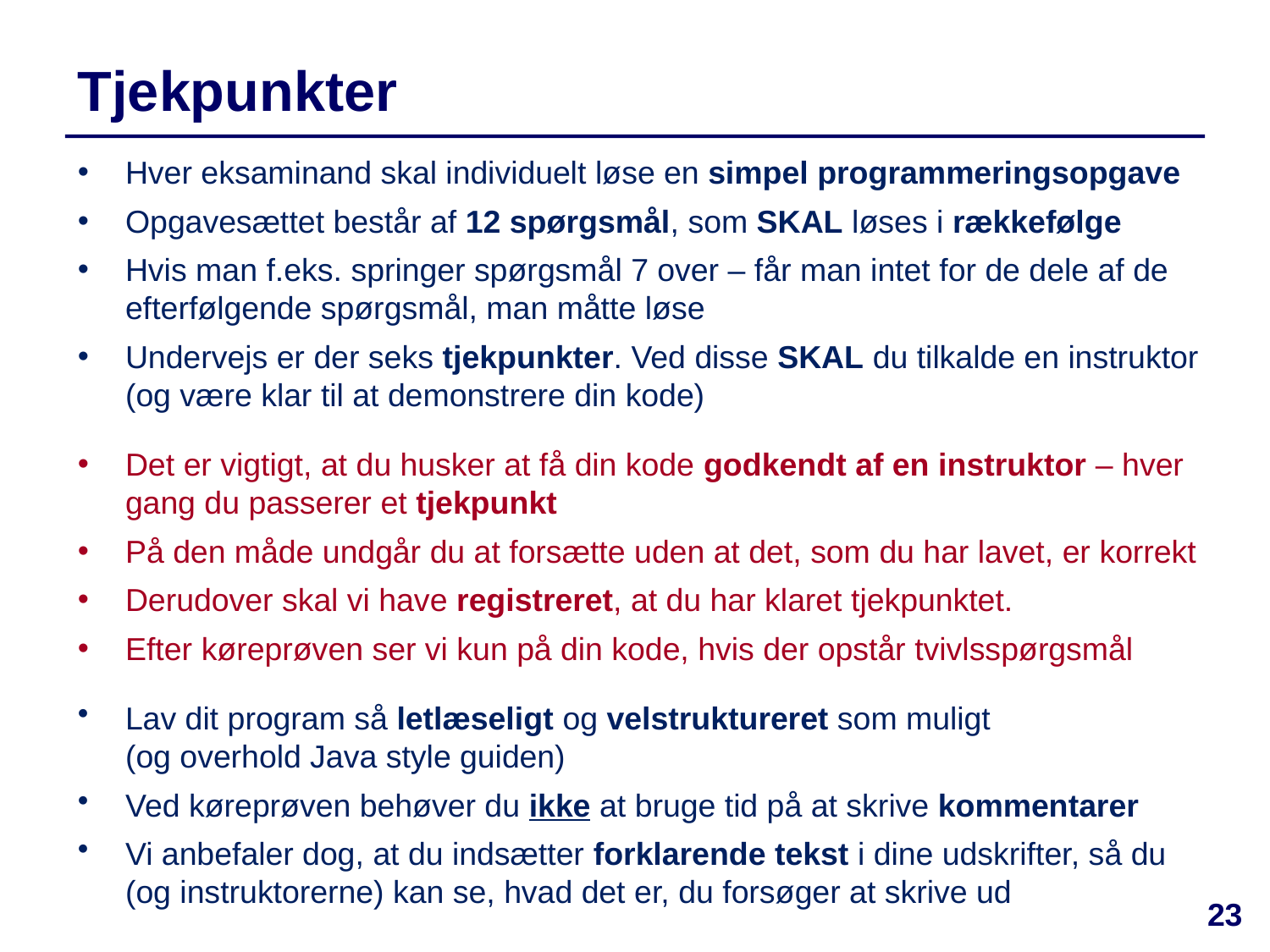

# Tjekpunkter
Hver eksaminand skal individuelt løse en simpel programmeringsopgave
Opgavesættet består af 12 spørgsmål, som SKAL løses i rækkefølge
Hvis man f.eks. springer spørgsmål 7 over – får man intet for de dele af de efterfølgende spørgsmål, man måtte løse
Undervejs er der seks tjekpunkter. Ved disse SKAL du tilkalde en instruktor
(og være klar til at demonstrere din kode)
Det er vigtigt, at du husker at få din kode godkendt af en instruktor – hver gang du passerer et tjekpunkt
På den måde undgår du at forsætte uden at det, som du har lavet, er korrekt
Derudover skal vi have registreret, at du har klaret tjekpunktet.
Efter køreprøven ser vi kun på din kode, hvis der opstår tvivlsspørgsmål
Lav dit program så letlæseligt og velstruktureret som muligt
(og overhold Java style guiden)
Ved køreprøven behøver du ikke at bruge tid på at skrive kommentarer
Vi anbefaler dog, at du indsætter forklarende tekst i dine udskrifter, så du
(og instruktorerne) kan se, hvad det er, du forsøger at skrive ud
23